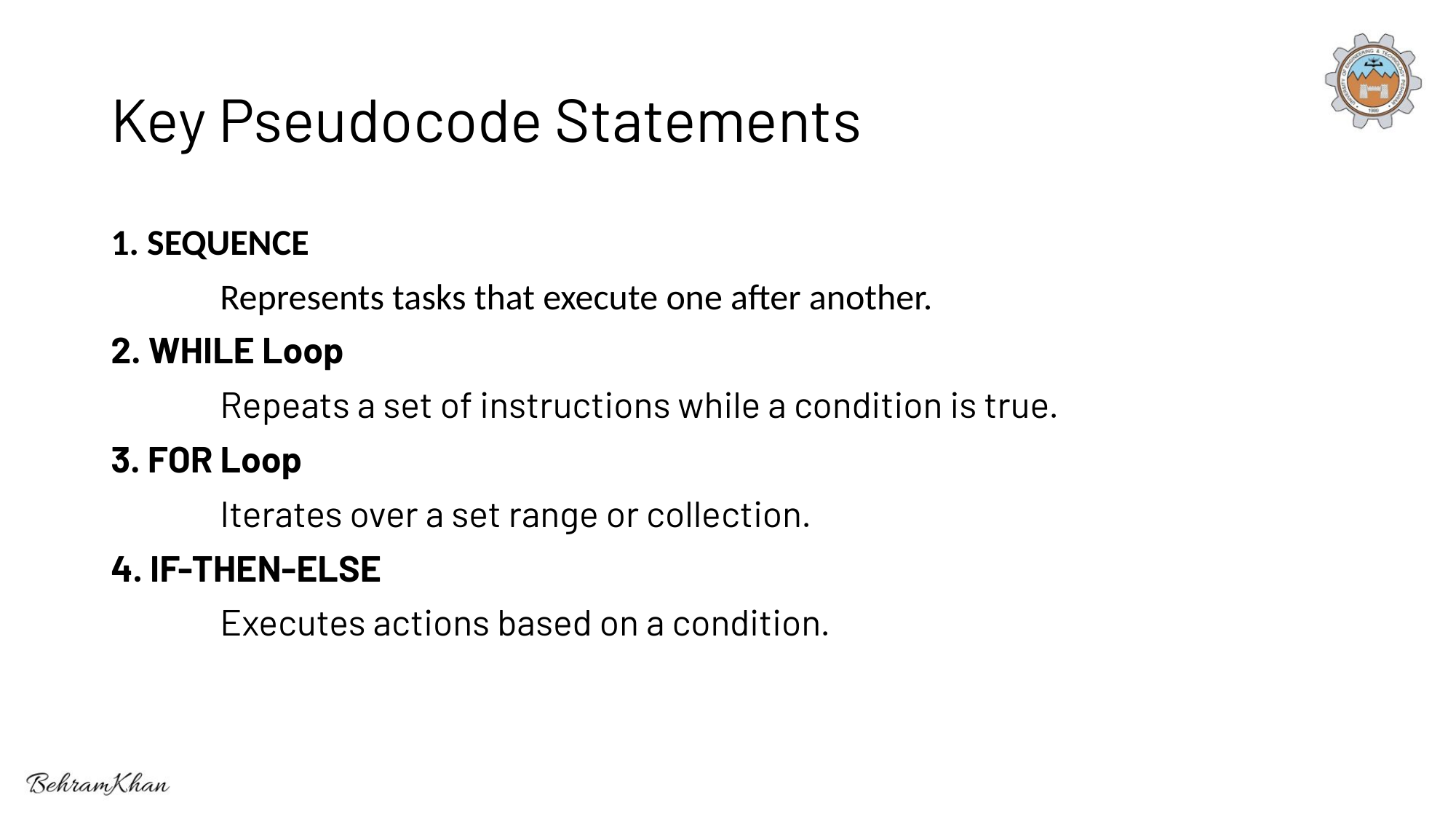

# Key Pseudocode Statements
1. SEQUENCE
	Represents tasks that execute one after another.
2. WHILE Loop
	Repeats a set of instructions while a condition is true.
3. FOR Loop
	Iterates over a set range or collection.
4. IF-THEN-ELSE
	Executes actions based on a condition.